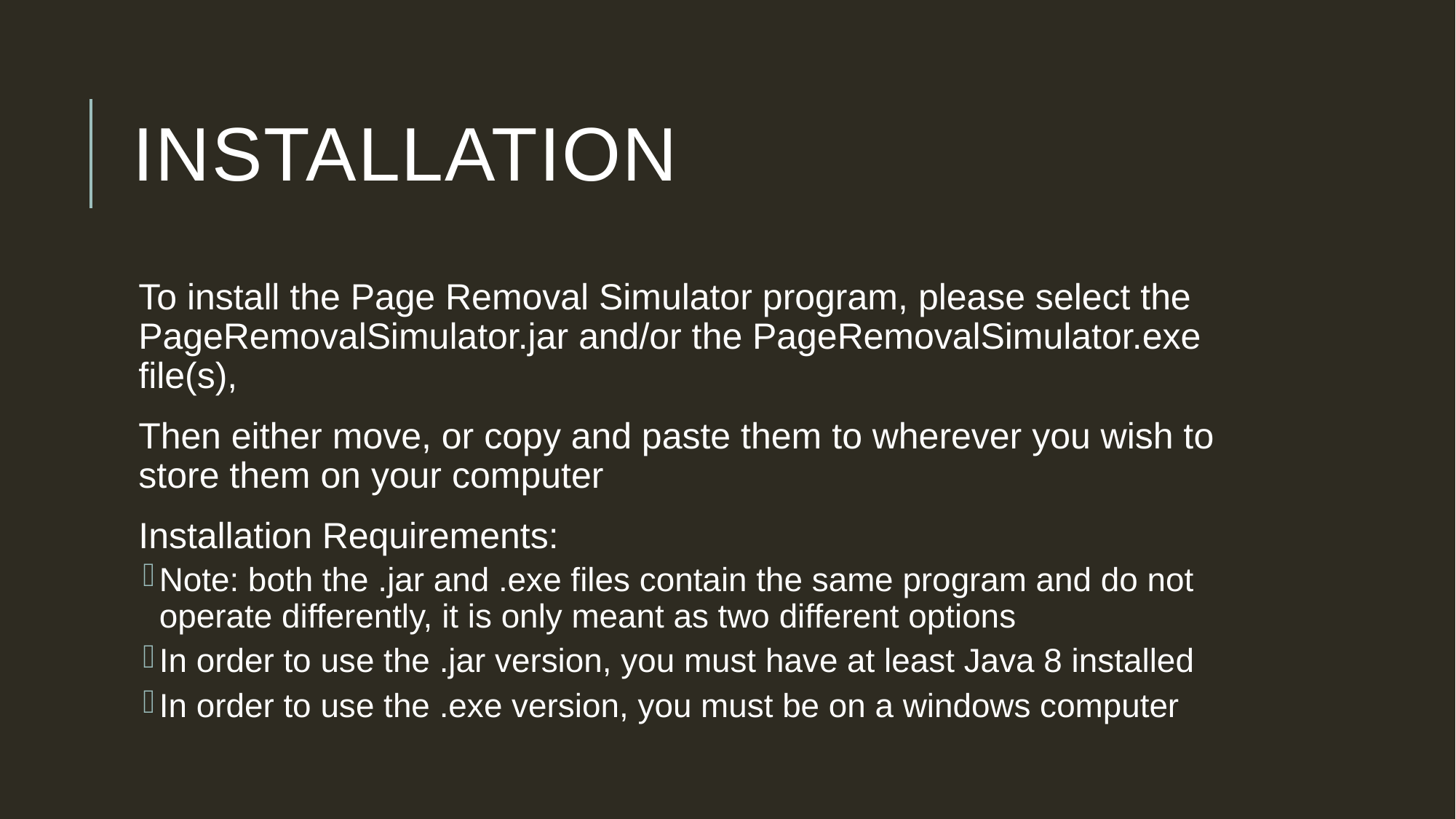

# Installation
To install the Page Removal Simulator program, please select the PageRemovalSimulator.jar and/or the PageRemovalSimulator.exe file(s),
Then either move, or copy and paste them to wherever you wish to store them on your computer
Installation Requirements:
Note: both the .jar and .exe files contain the same program and do not operate differently, it is only meant as two different options
In order to use the .jar version, you must have at least Java 8 installed
In order to use the .exe version, you must be on a windows computer